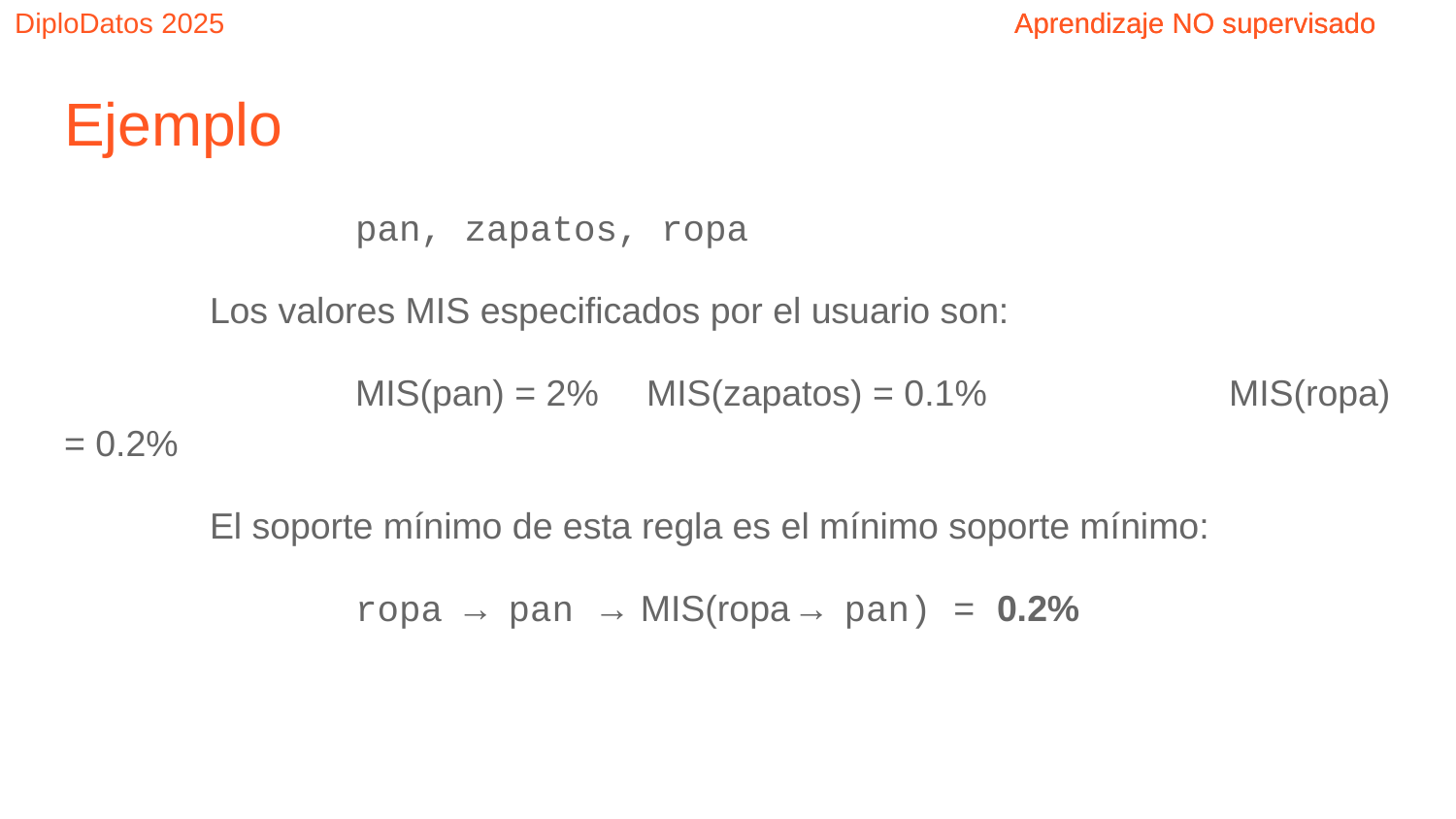

# Ejemplo
		pan, zapatos, ropa
	Los valores MIS especificados por el usuario son:
		MIS(pan) = 2% 	MIS(zapatos) = 0.1%		MIS(ropa) = 0.2%
	El soporte mínimo de esta regla es el mínimo soporte mínimo:
		ropa → pan  → MIS(ropa → pan) = 0.2%